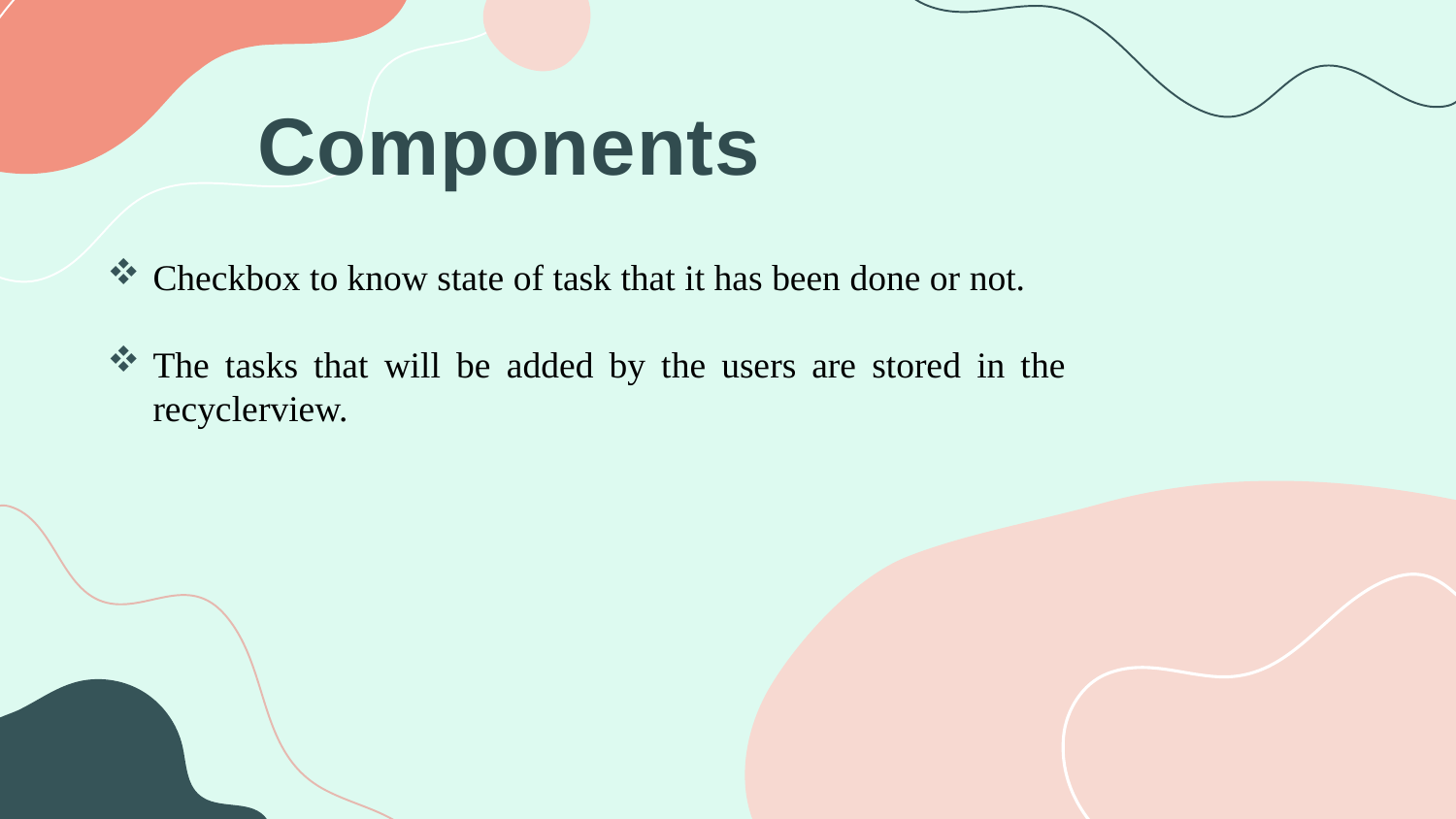

# Components
Checkbox to know state of task that it has been done or not.

The tasks that will be added by the users are stored in the recyclerview.